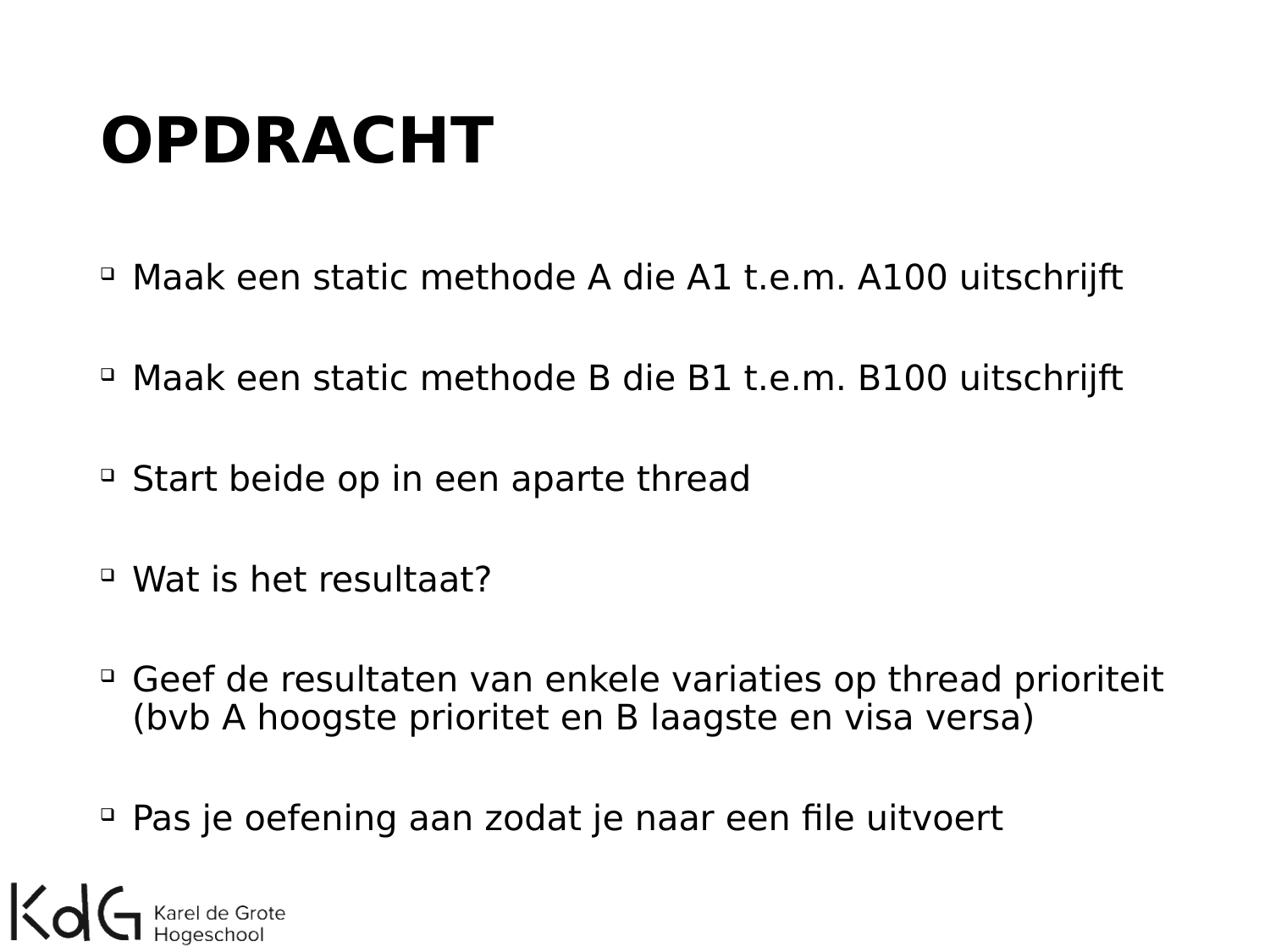

# OPDRACHT
Maak een static methode A die A1 t.e.m. A100 uitschrijft

Maak een static methode B die B1 t.e.m. B100 uitschrijft

Start beide op in een aparte thread

Wat is het resultaat?

Geef de resultaten van enkele variaties op thread prioriteit (bvb A hoogste prioritet en B laagste en visa versa)

Pas je oefening aan zodat je naar een file uitvoert